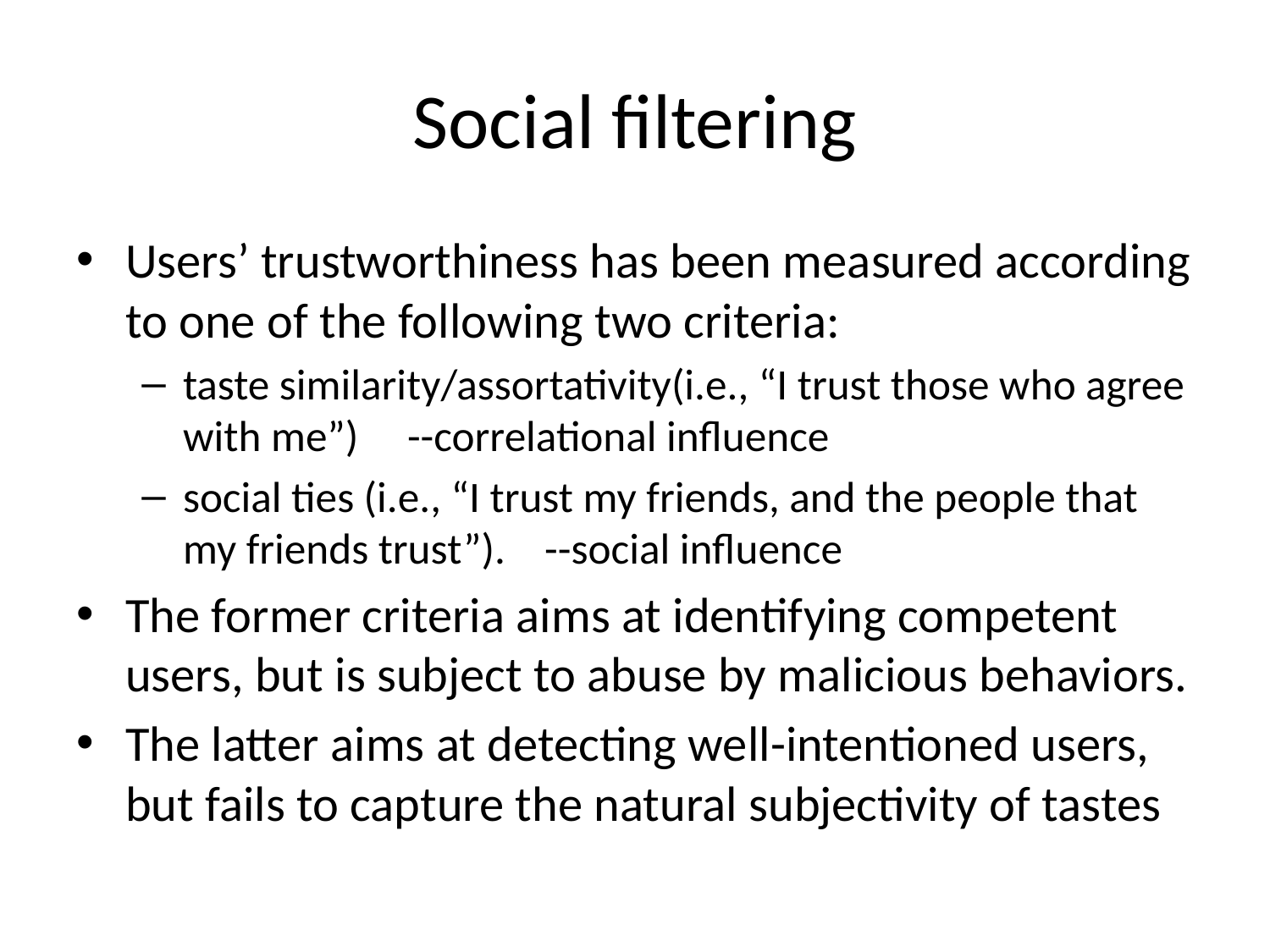

# Social filtering
Users’ trustworthiness has been measured according to one of the following two criteria:
taste similarity/assortativity(i.e., “I trust those who agree with me”)     --correlational influence
social ties (i.e., “I trust my friends, and the people that my friends trust”).    --social influence
The former criteria aims at identifying competent users, but is subject to abuse by malicious behaviors.
The latter aims at detecting well-intentioned users, but fails to capture the natural subjectivity of tastes